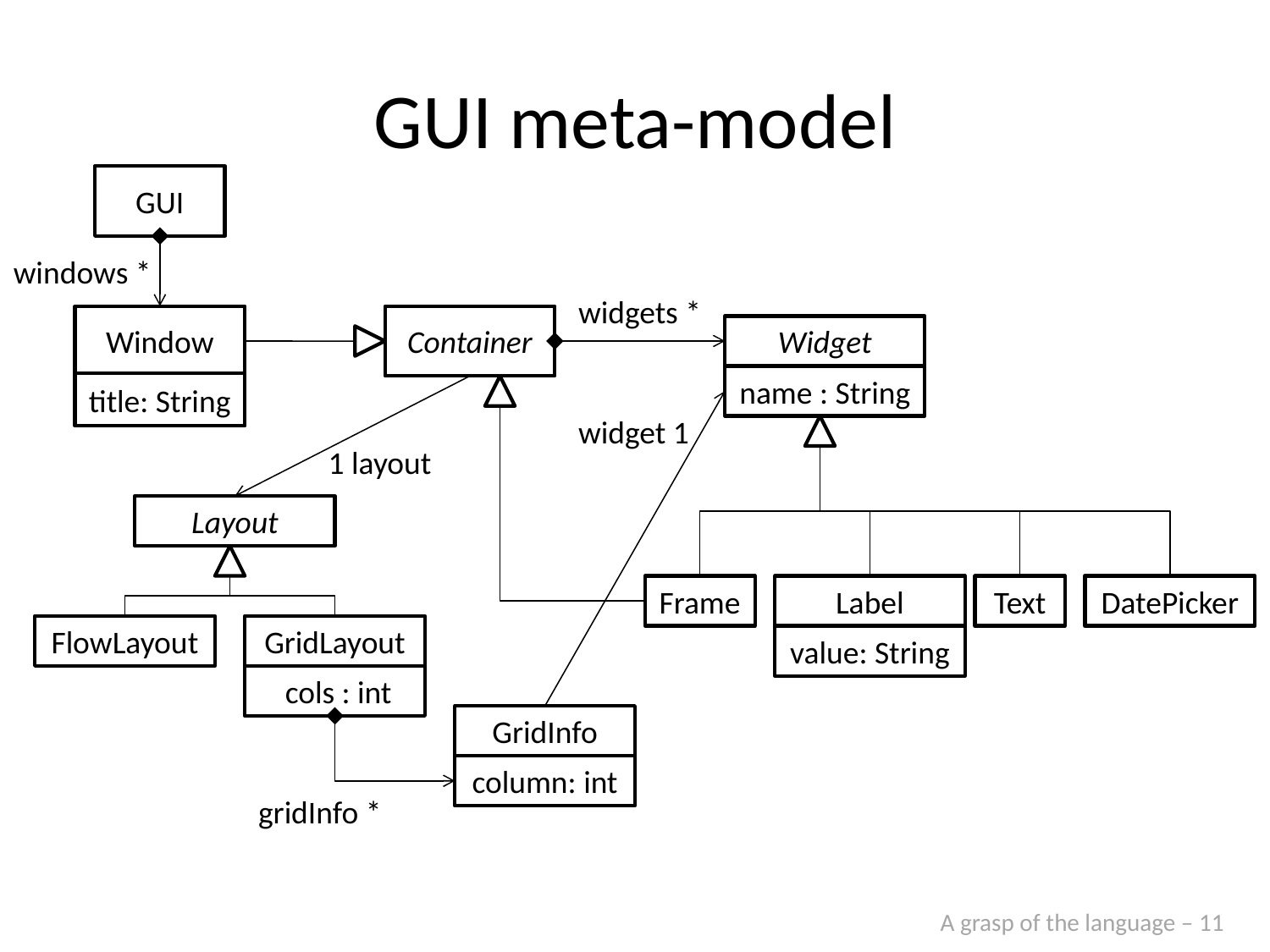

# GUI meta-model
GUI
windows *
widgets *
Window
Container
Widget

name : String
title: String

widget 1

1 layout
Layout

Frame
Label
Text
DatePicker
FlowLayout
GridLayout
value: String
 cols : int
GridInfo
column: int
gridInfo *
A grasp of the language – 11